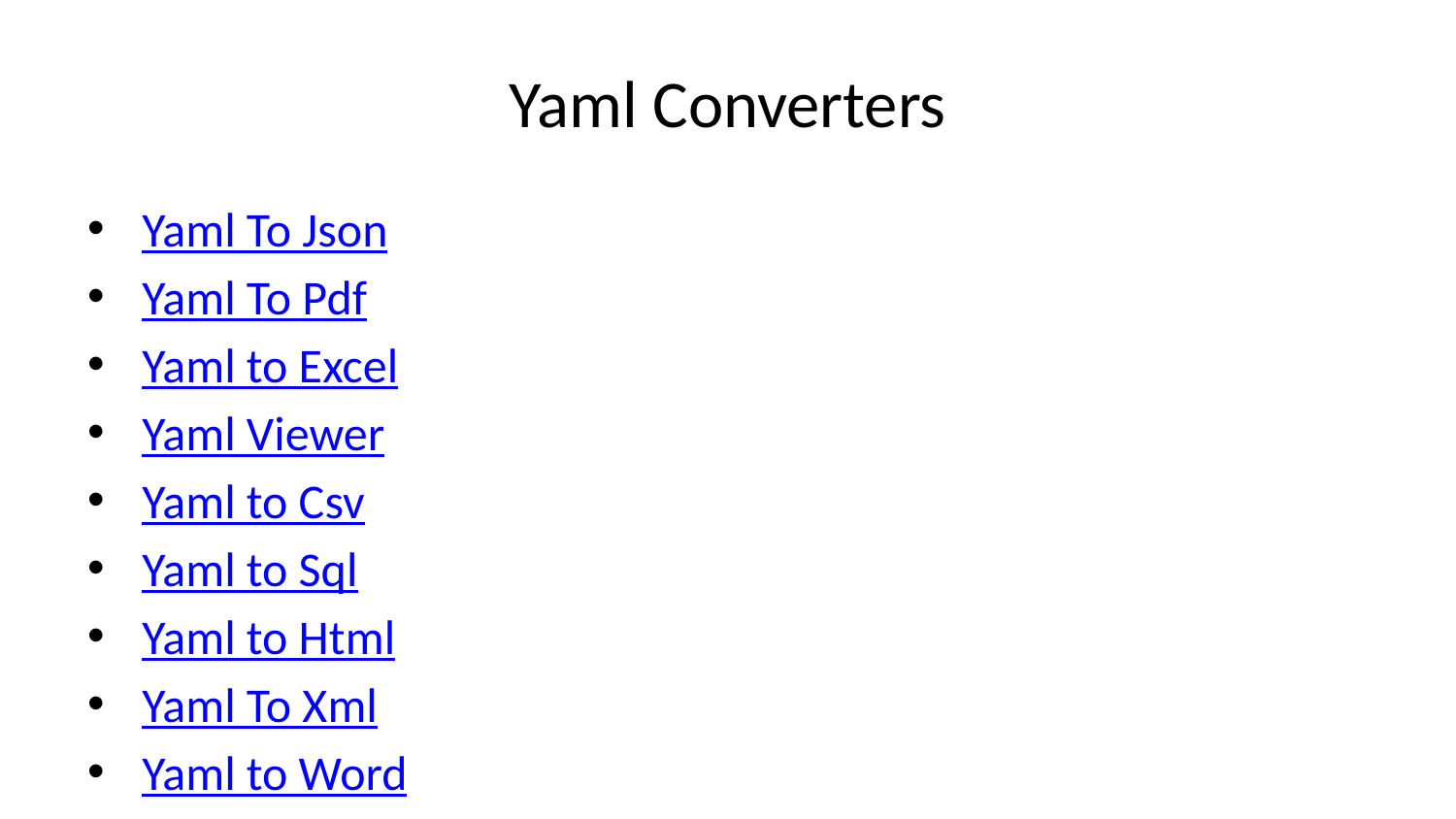

# Yaml Converters
Yaml To Json
Yaml To Pdf
Yaml to Excel
Yaml Viewer
Yaml to Csv
Yaml to Sql
Yaml to Html
Yaml To Xml
Yaml to Word
Yaml to ini
Yaml To Js
Yaml To Markdown table
Yaml to Tsv
Yaml to Sqlite
Yaml to Powershell
Yaml to Xls